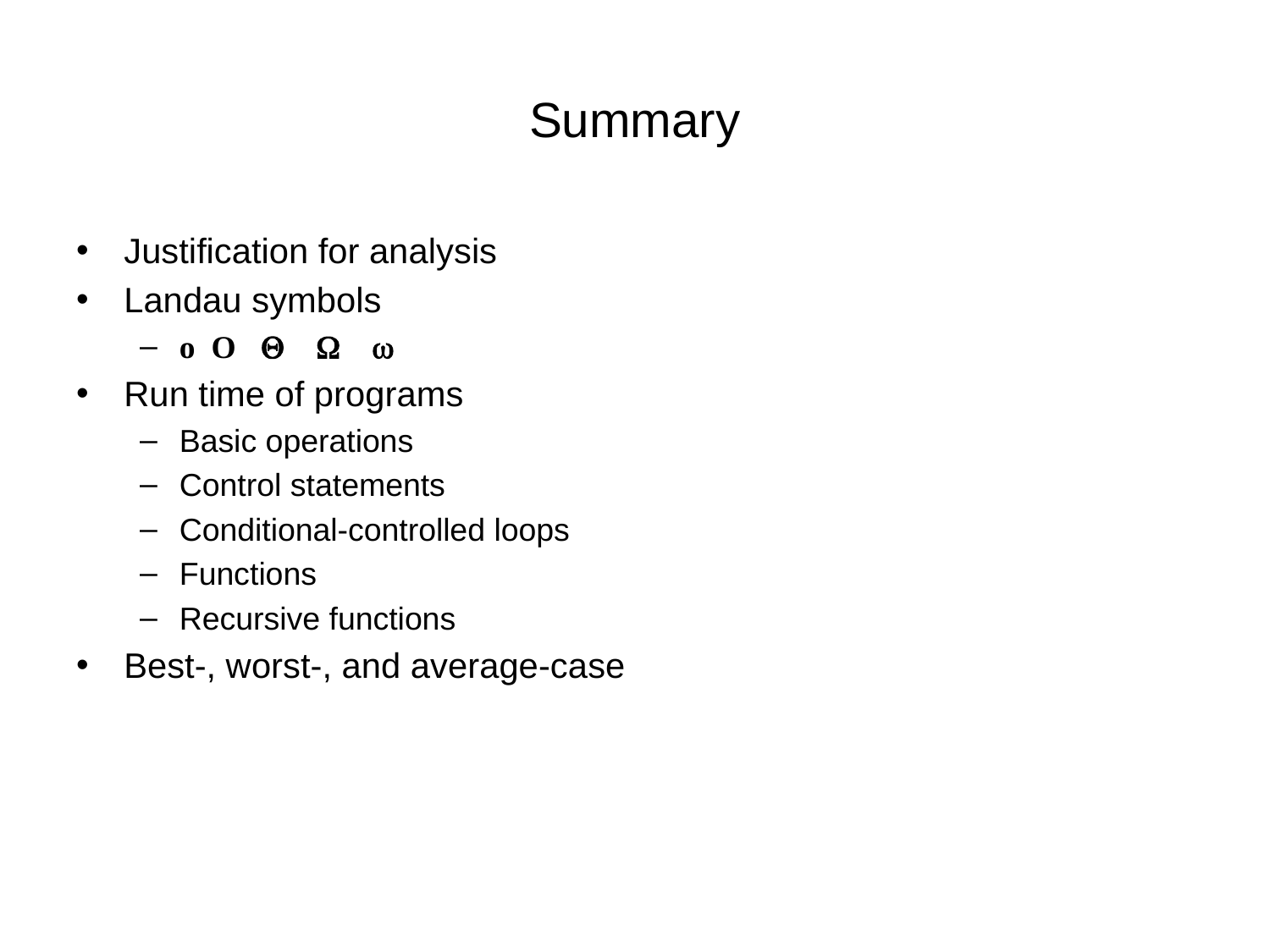

# Summary
Justification for analysis
Landau symbols
o  O  Θ  Ω  ω
Run time of programs
Basic operations
Control statements
Conditional-controlled loops
Functions
Recursive functions
Best-, worst-, and average-case